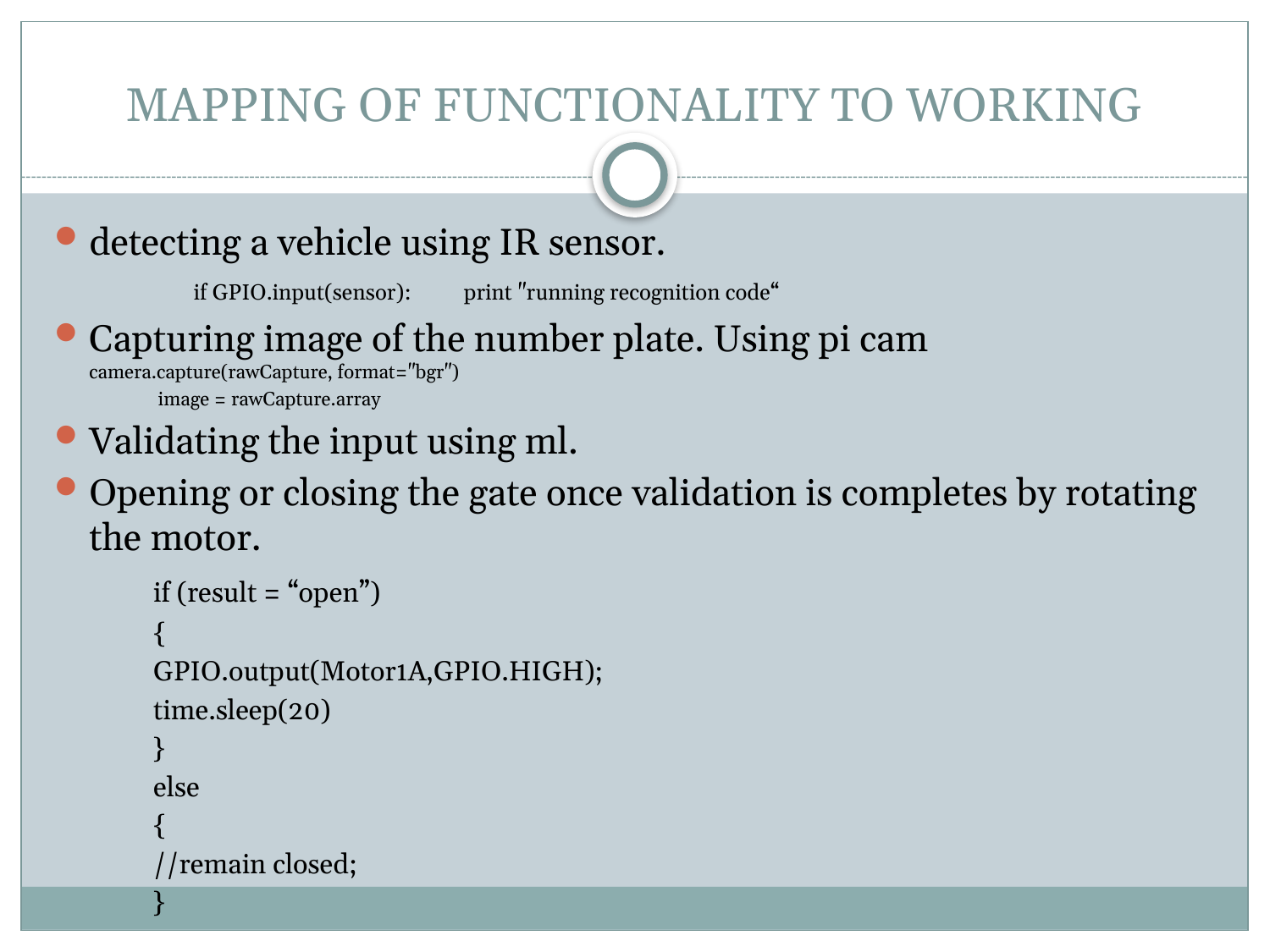

# MAPPING OF FUNCTIONALITY TO WORKING
detecting a vehicle using IR sensor.                                                	              		 if GPIO.input(sensor):          print "running recognition code“
Capturing image of the number plate. Using pi cam                     		camera.capture(rawCapture, format="bgr")
   		 image = rawCapture.array
Validating the input using ml.
Opening or closing the gate once validation is completes by rotating the motor.
	if (result = “open”)
		{
			GPIO.output(Motor1A,GPIO.HIGH);
			time.sleep(20)
		}
	else
		{
			//remain closed;
		}